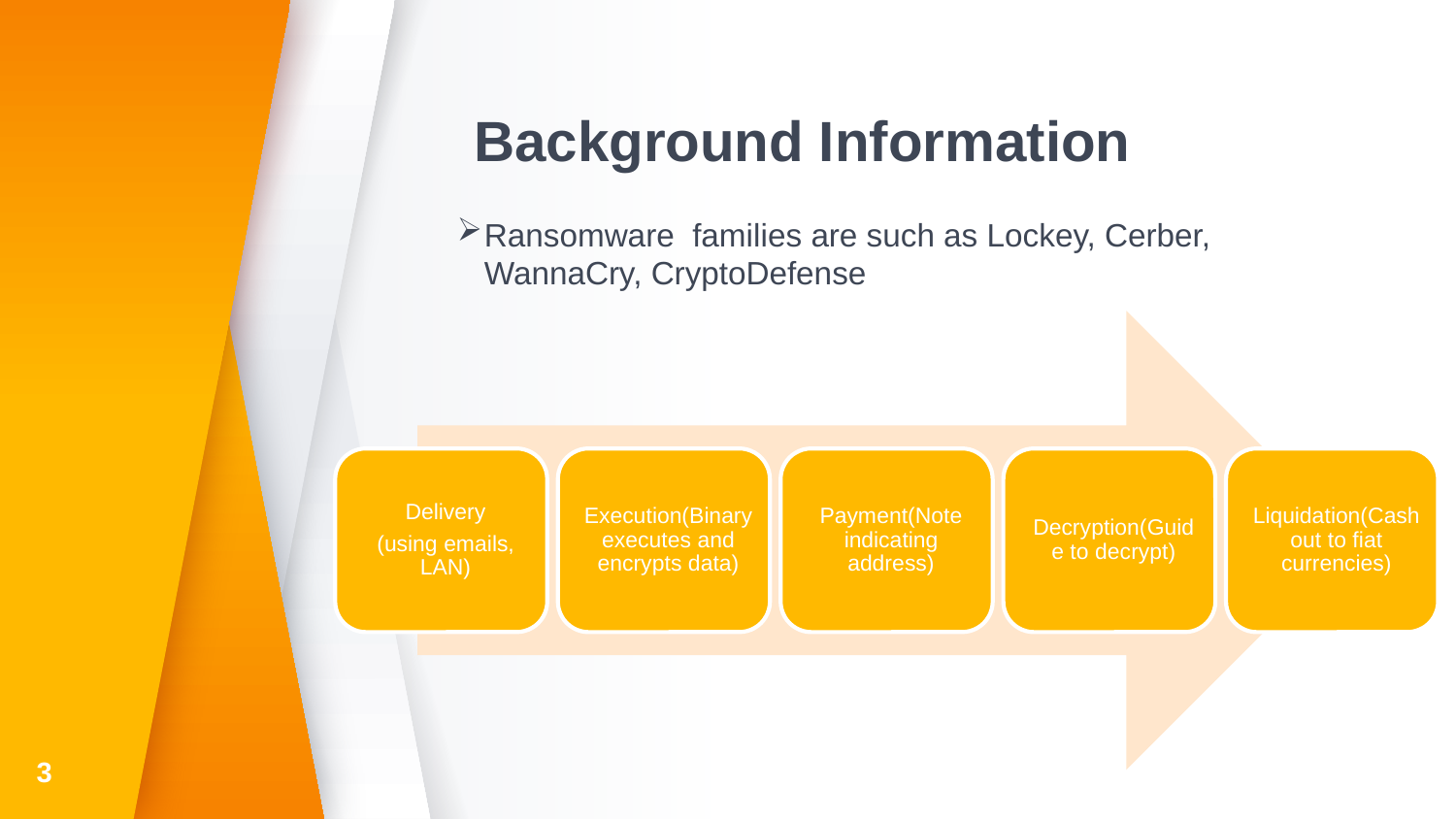

# Background Information
Ransomware  families are such as Lockey, Cerber, WannaCry, CryptoDefense
Delivery
(using emails, LAN)
Execution(Binary executes and encrypts data)
Payment(Note indicating address)
Decryption(Guide to decrypt)
Liquidation(Cash out to fiat currencies)
3